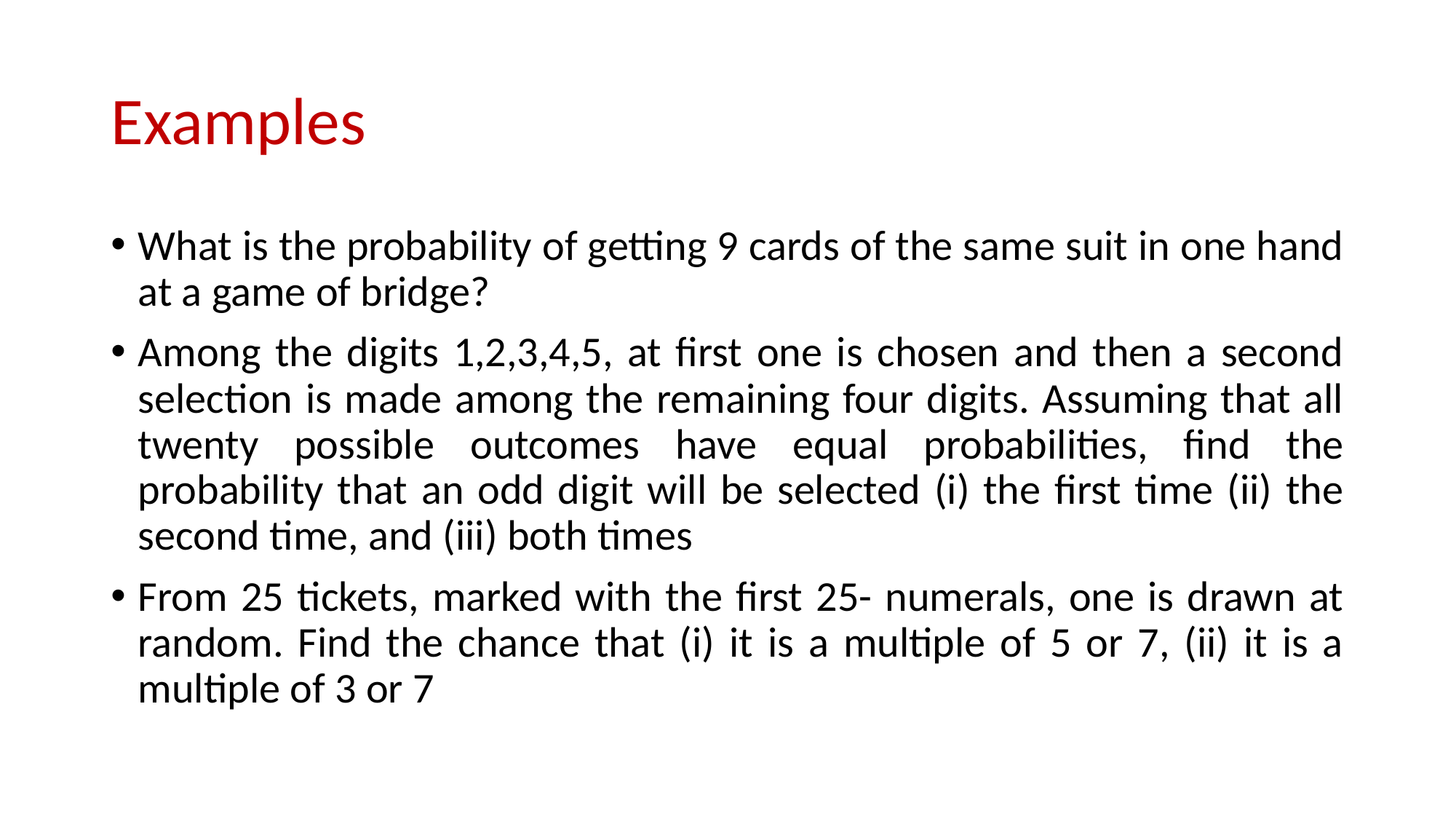

# Examples
What is the probability of getting 9 cards of the same suit in one hand at a game of bridge?
Among the digits 1,2,3,4,5, at first one is chosen and then a second selection is made among the remaining four digits. Assuming that all twenty possible outcomes have equal probabilities, find the probability that an odd digit will be selected (i) the first time (ii) the second time, and (iii) both times
From 25 tickets, marked with the first 25- numerals, one is drawn at random. Find the chance that (i) it is a multiple of 5 or 7, (ii) it is a multiple of 3 or 7